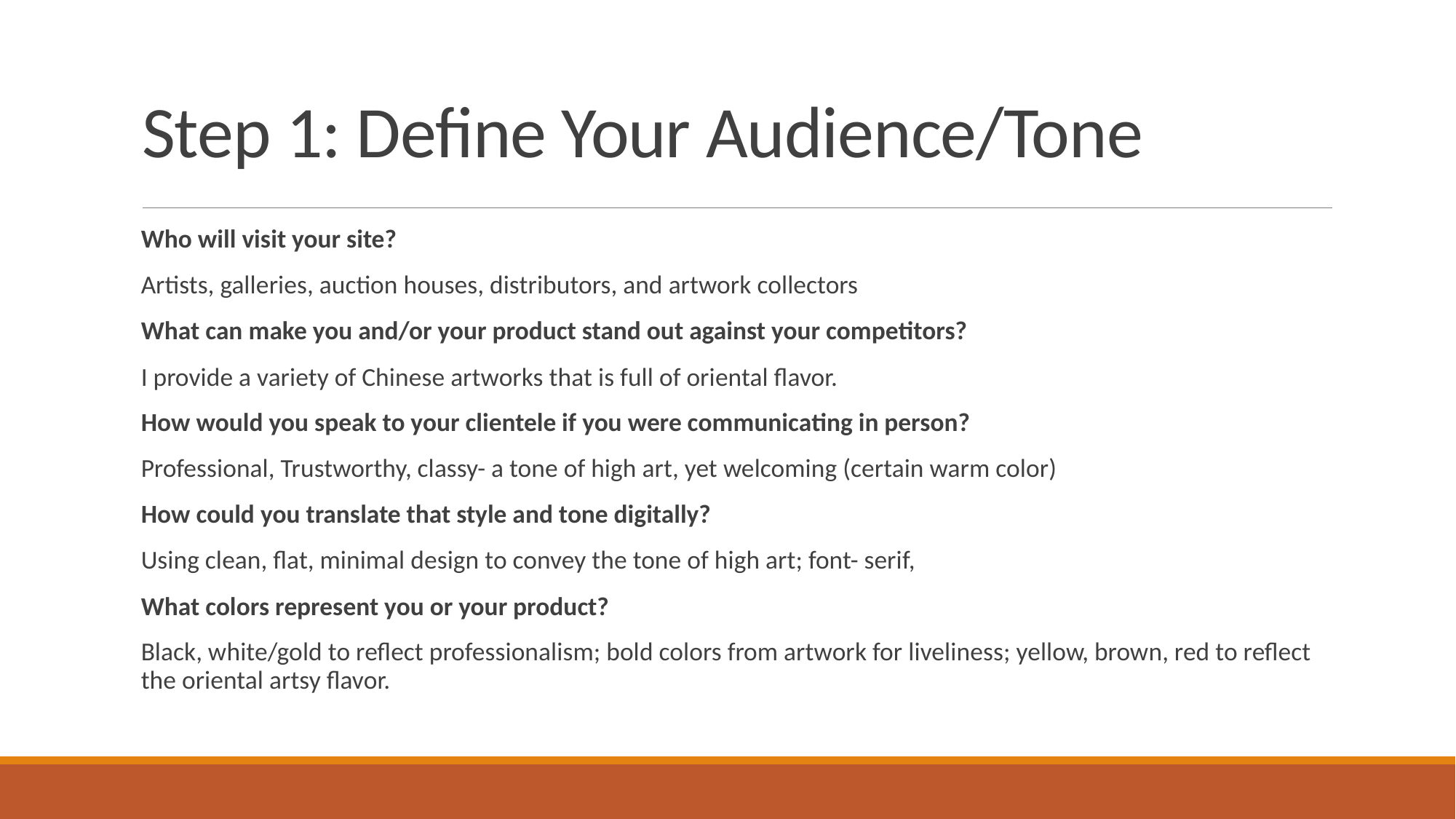

# Step 1: Define Your Audience/Tone
Who will visit your site?
Artists, galleries, auction houses, distributors, and artwork collectors
What can make you and/or your product stand out against your competitors?
I provide a variety of Chinese artworks that is full of oriental flavor.
How would you speak to your clientele if you were communicating in person?
Professional, Trustworthy, classy- a tone of high art, yet welcoming (certain warm color)
How could you translate that style and tone digitally?
Using clean, flat, minimal design to convey the tone of high art; font- serif,
What colors represent you or your product?
Black, white/gold to reflect professionalism; bold colors from artwork for liveliness; yellow, brown, red to reflect the oriental artsy flavor.